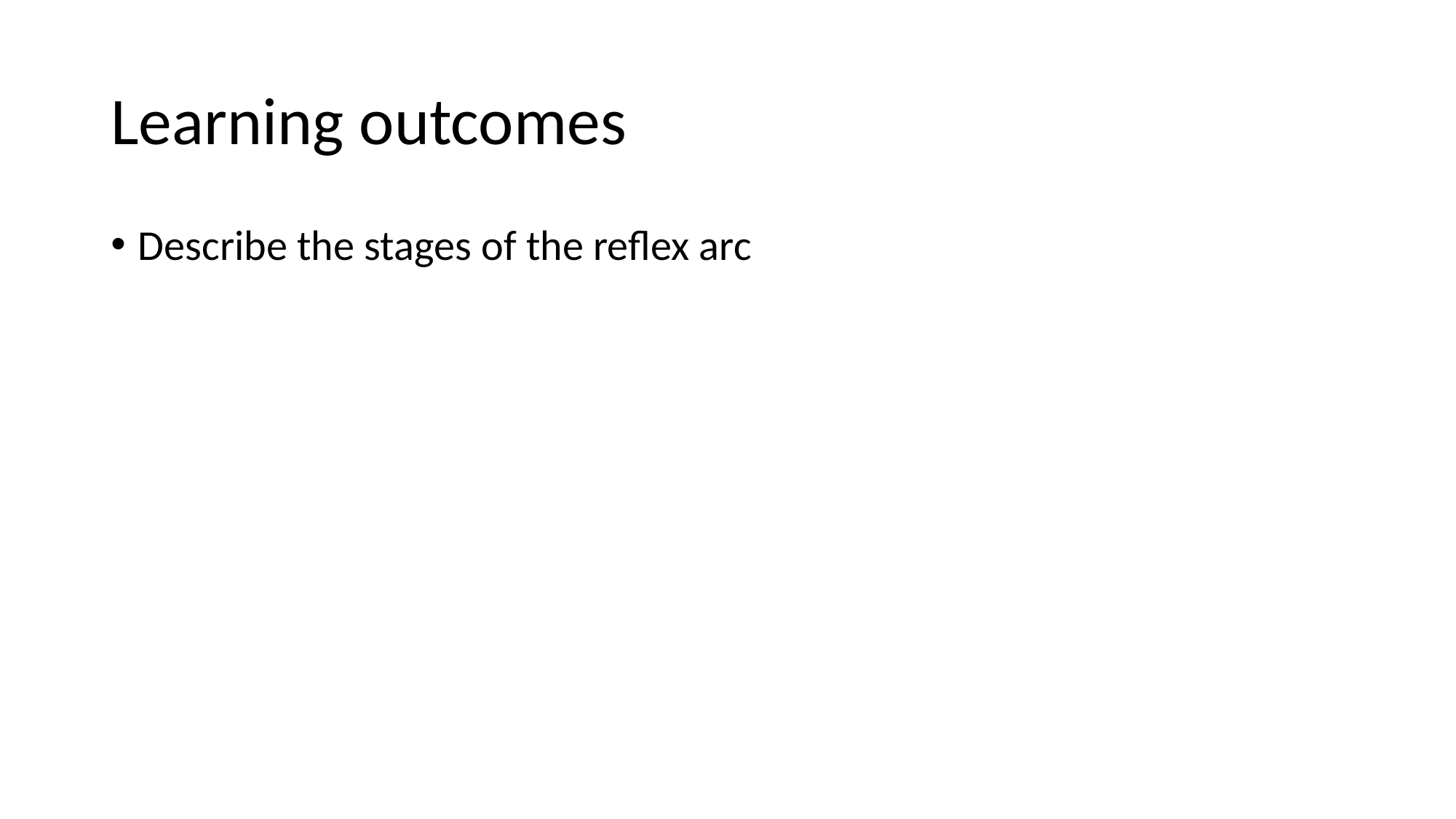

# Learning outcomes
Describe the stages of the reflex arc